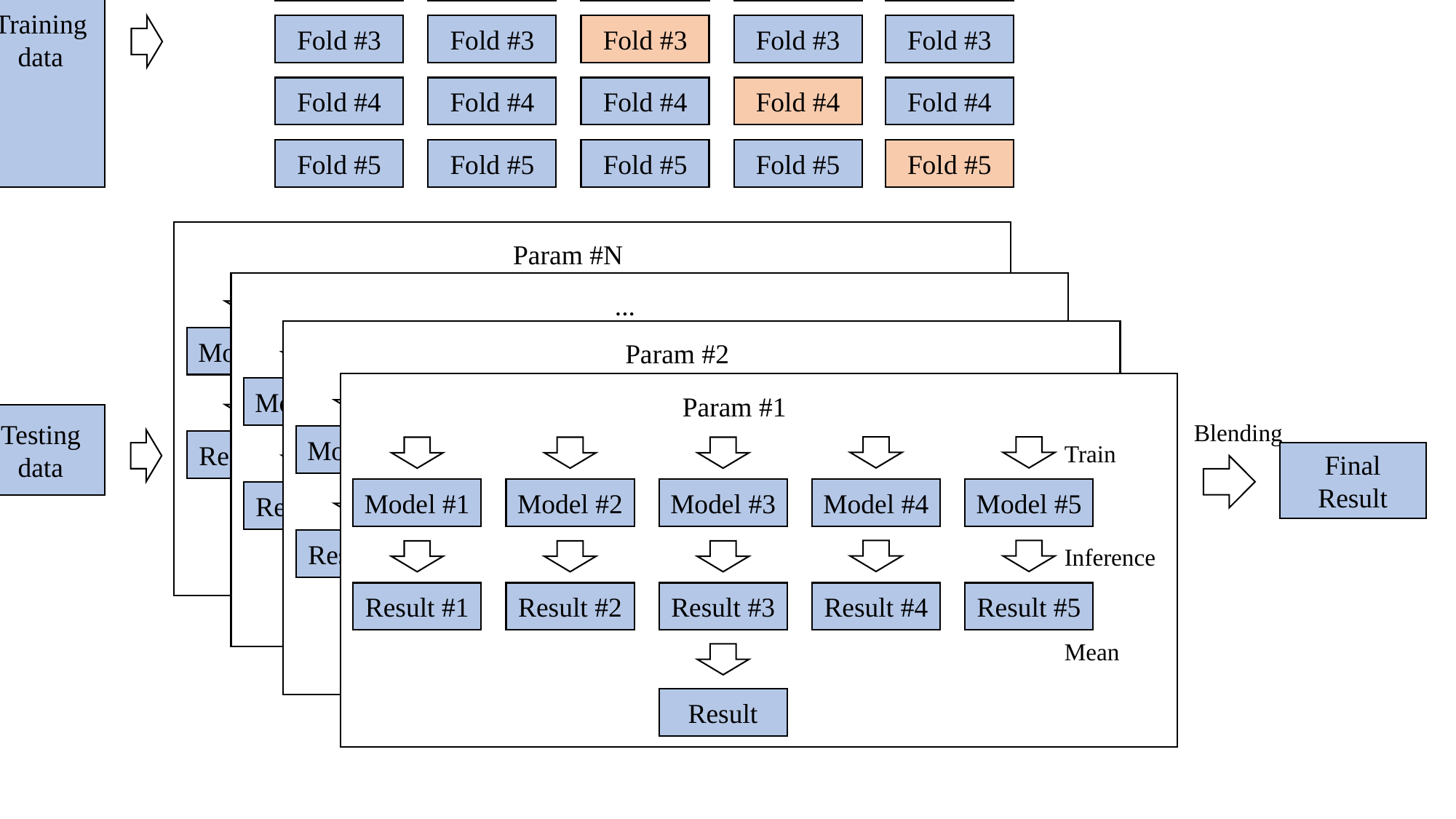

Training data
Fold #1
Fold #1
Fold #1
Fold #1
Fold #1
Fold #2
Fold #2
Fold #2
Fold #2
Fold #2
Fold #3
Fold #3
Fold #3
Fold #3
Fold #3

Fold #4
Fold #4
Fold #4
Fold #4
Fold #4
Fold #5
Fold #5
Fold #5
Fold #5
Fold #5

Param #N
Train

Model #1
Model #2
Model #3
Model #4
Model #5
Inference

Result #1
Result #2
Result #3
Result #4
Result #5
Mean

Result

...
Train

Model #1
Model #2
Model #3
Model #4
Model #5
Inference

Result #1
Result #2
Result #3
Result #4
Result #5
Mean

Result

Param #2
Train

Model #1
Model #2
Model #3
Model #4
Model #5
Inference

Result #1
Result #2
Result #3
Result #4
Result #5
Mean

Result

Param #1
Train

Model #1
Model #2
Model #3
Model #4
Model #5
Inference

Result #1
Result #2
Result #3
Result #4
Result #5
Mean

Result
Blending
Testing data

Final Result